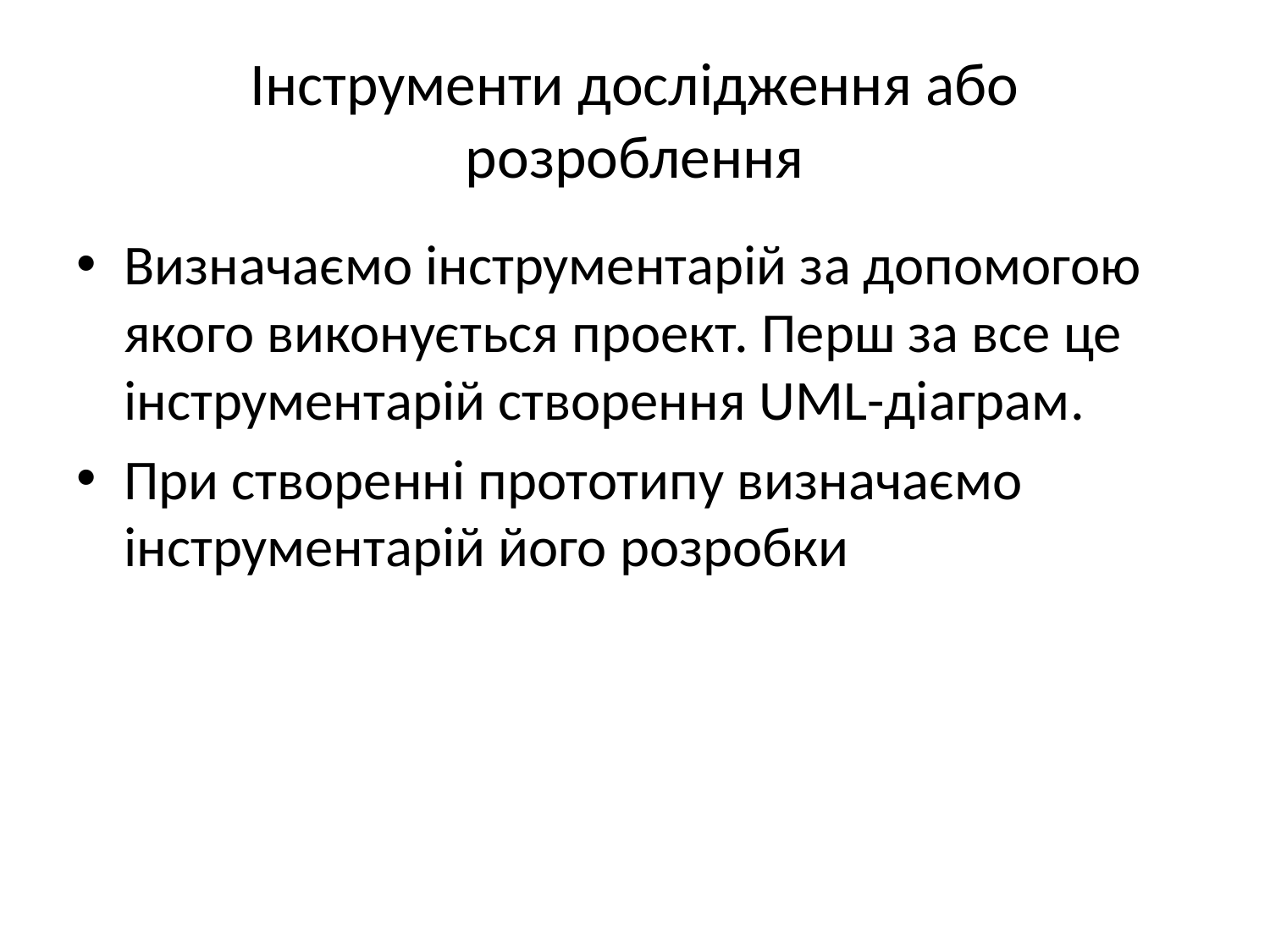

# Інструменти дослідження або розроблення
Визначаємо інструментарій за допомогою якого виконується проект. Перш за все це інструментарій створення UML-діаграм.
При створенні прототипу визначаємо інструментарій його розробки